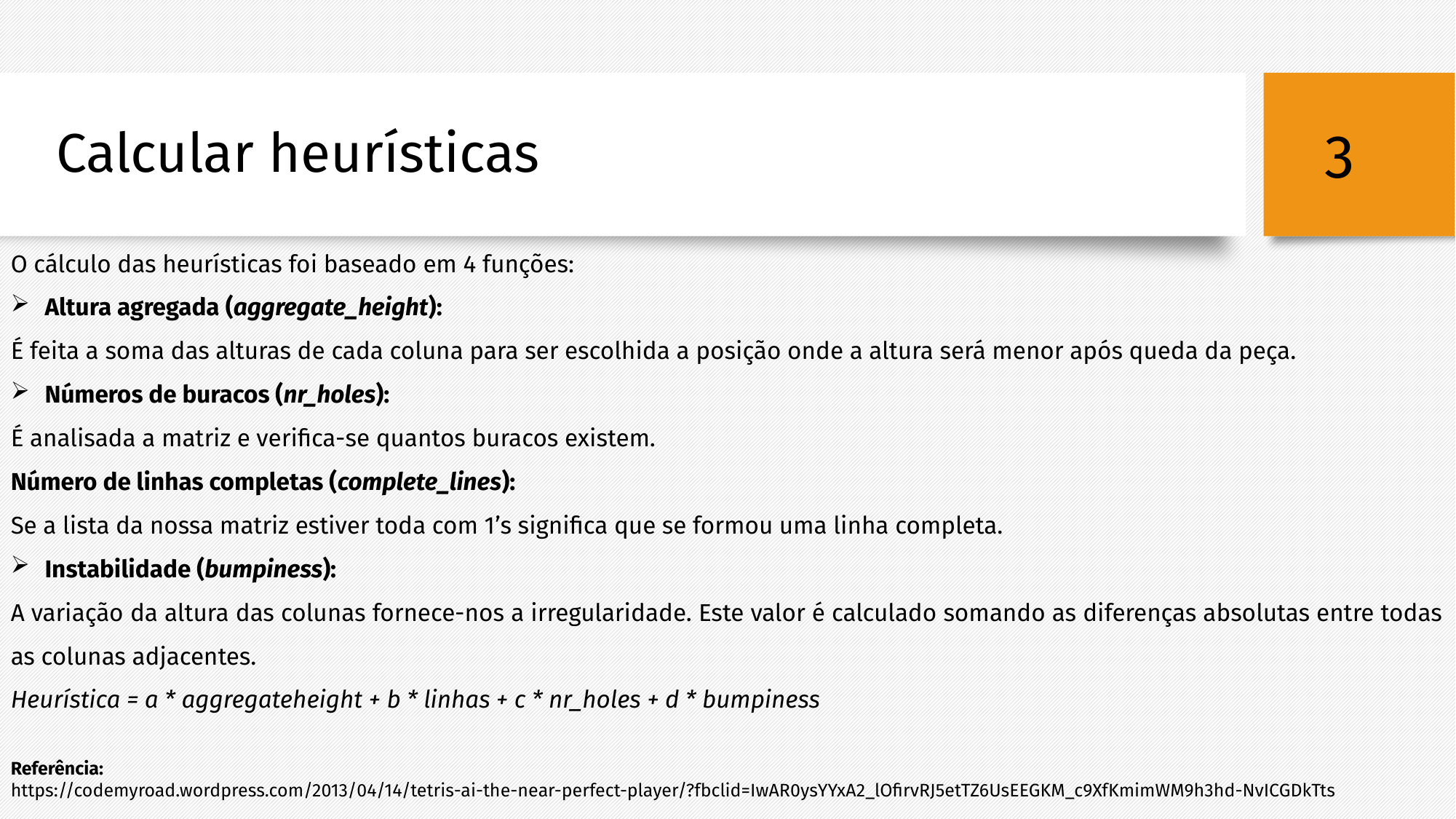

# Calcular heurísticas
3
O cálculo das heurísticas foi baseado em 4 funções:
Altura agregada (aggregate_height):
É feita a soma das alturas de cada coluna para ser escolhida a posição onde a altura será menor após queda da peça.
Números de buracos (nr_holes):
É analisada a matriz e verifica-se quantos buracos existem.
Número de linhas completas (complete_lines):
Se a lista da nossa matriz estiver toda com 1’s significa que se formou uma linha completa.
Instabilidade (bumpiness):
A variação da altura das colunas fornece-nos a irregularidade. Este valor é calculado somando as diferenças absolutas entre todas as colunas adjacentes.
Heurística = a * aggregateheight + b * linhas + c * nr_holes + d * bumpiness

Referência:
https://codemyroad.wordpress.com/2013/04/14/tetris-ai-the-near-perfect-player/?fbclid=IwAR0ysYYxA2_lOfirvRJ5etTZ6UsEEGKM_c9XfKmimWM9h3hd-NvICGDkTts